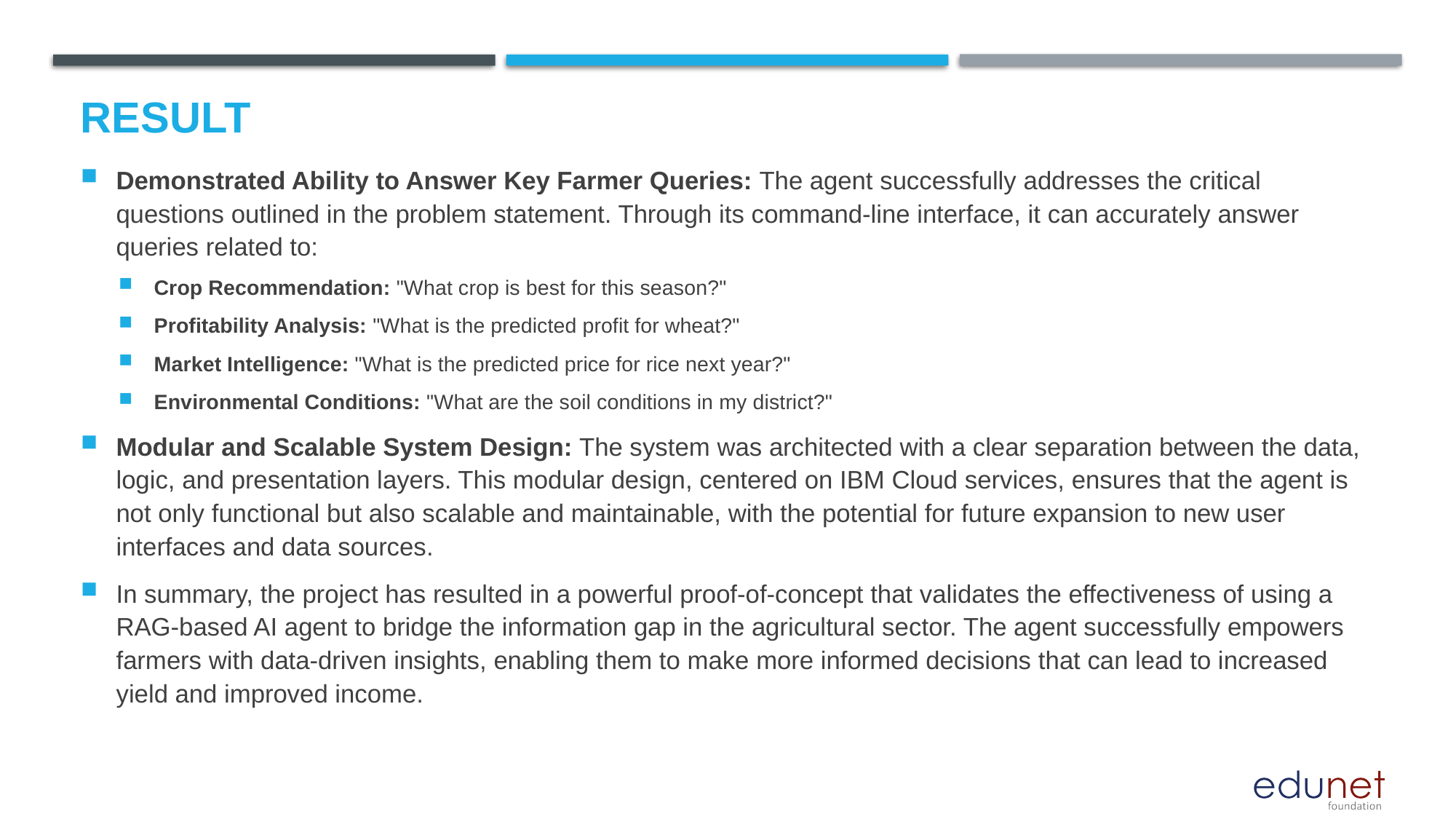

# Result
Demonstrated Ability to Answer Key Farmer Queries: The agent successfully addresses the critical questions outlined in the problem statement. Through its command-line interface, it can accurately answer queries related to:
Crop Recommendation: "What crop is best for this season?"
Profitability Analysis: "What is the predicted profit for wheat?"
Market Intelligence: "What is the predicted price for rice next year?"
Environmental Conditions: "What are the soil conditions in my district?"
Modular and Scalable System Design: The system was architected with a clear separation between the data, logic, and presentation layers. This modular design, centered on IBM Cloud services, ensures that the agent is not only functional but also scalable and maintainable, with the potential for future expansion to new user interfaces and data sources.
In summary, the project has resulted in a powerful proof-of-concept that validates the effectiveness of using a RAG-based AI agent to bridge the information gap in the agricultural sector. The agent successfully empowers farmers with data-driven insights, enabling them to make more informed decisions that can lead to increased yield and improved income.